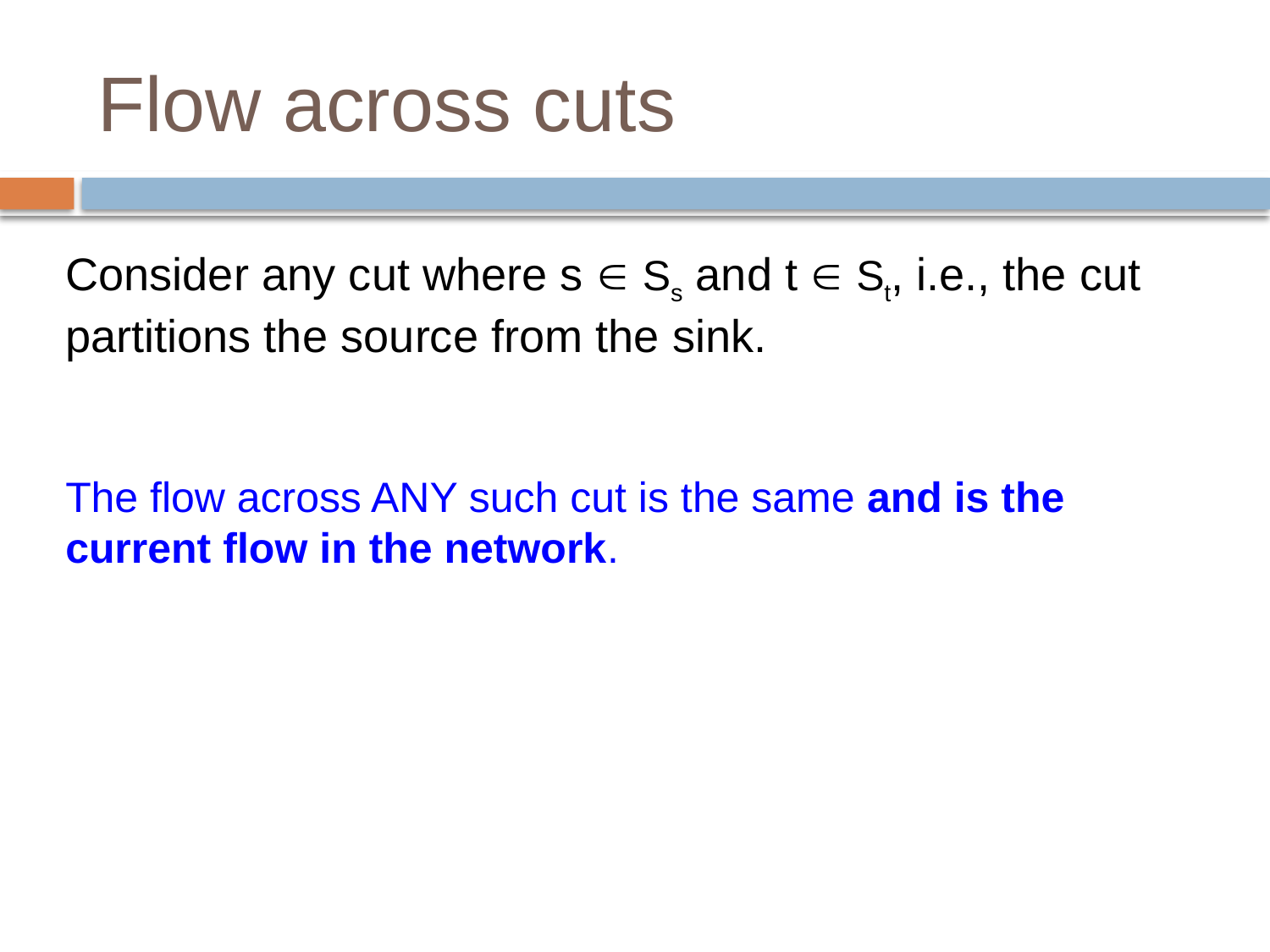

# Flow across cuts
Consider any cut where s ∈ Ss and t ∈ St, i.e., the cut partitions the source from the sink.

The flow across ANY such cut is the same and is the current flow in the network.